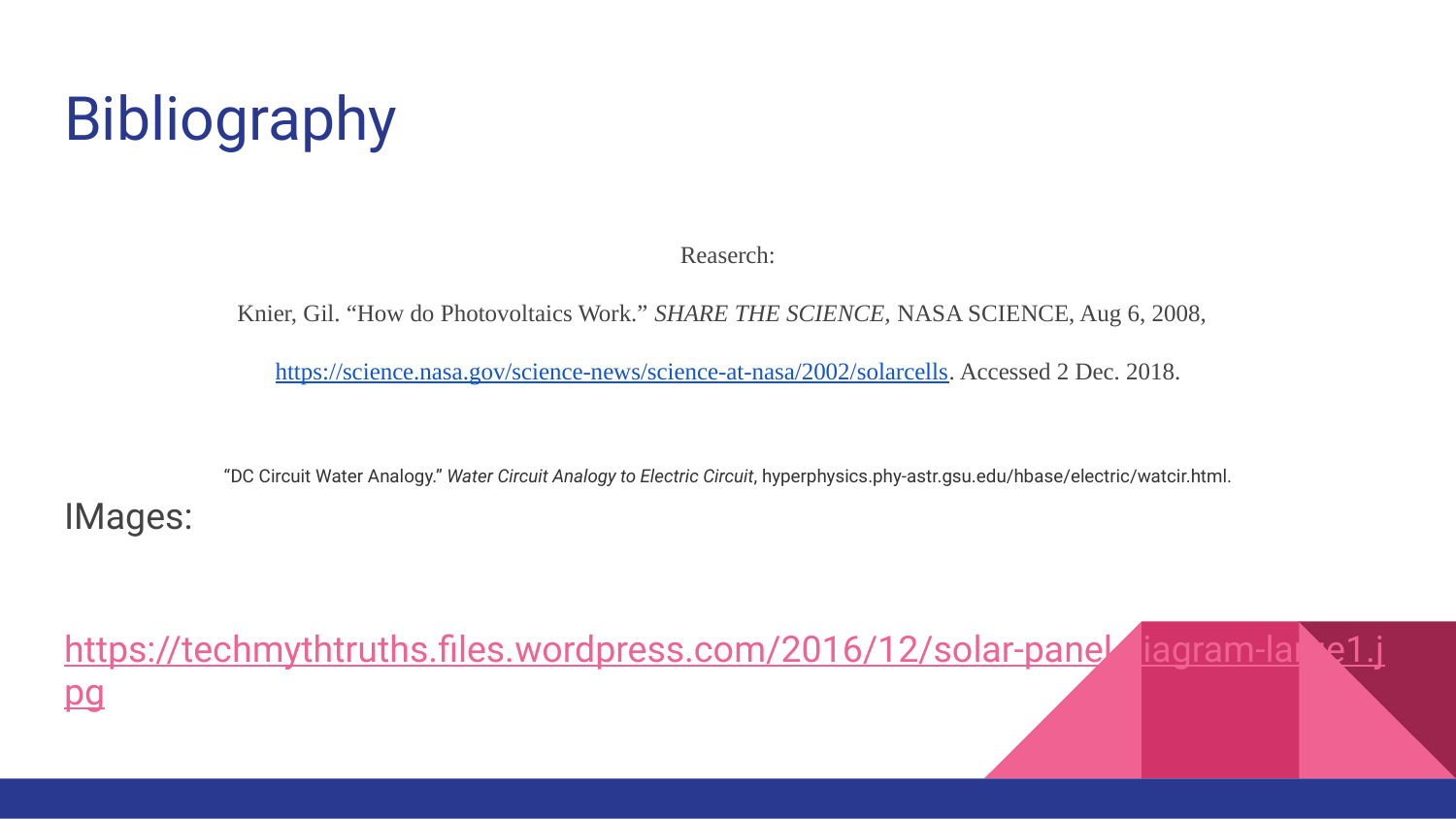

# Bibliography
Reaserch:
Knier, Gil. “How do Photovoltaics Work.” SHARE THE SCIENCE, NASA SCIENCE, Aug 6, 2008,  https://science.nasa.gov/science-news/science-at-nasa/2002/solarcells. Accessed 2 Dec. 2018.

“DC Circuit Water Analogy.” Water Circuit Analogy to Electric Circuit, hyperphysics.phy-astr.gsu.edu/hbase/electric/watcir.html.
IMages:
	https://techmythtruths.files.wordpress.com/2016/12/solar-panel-diagram-large1.jpg